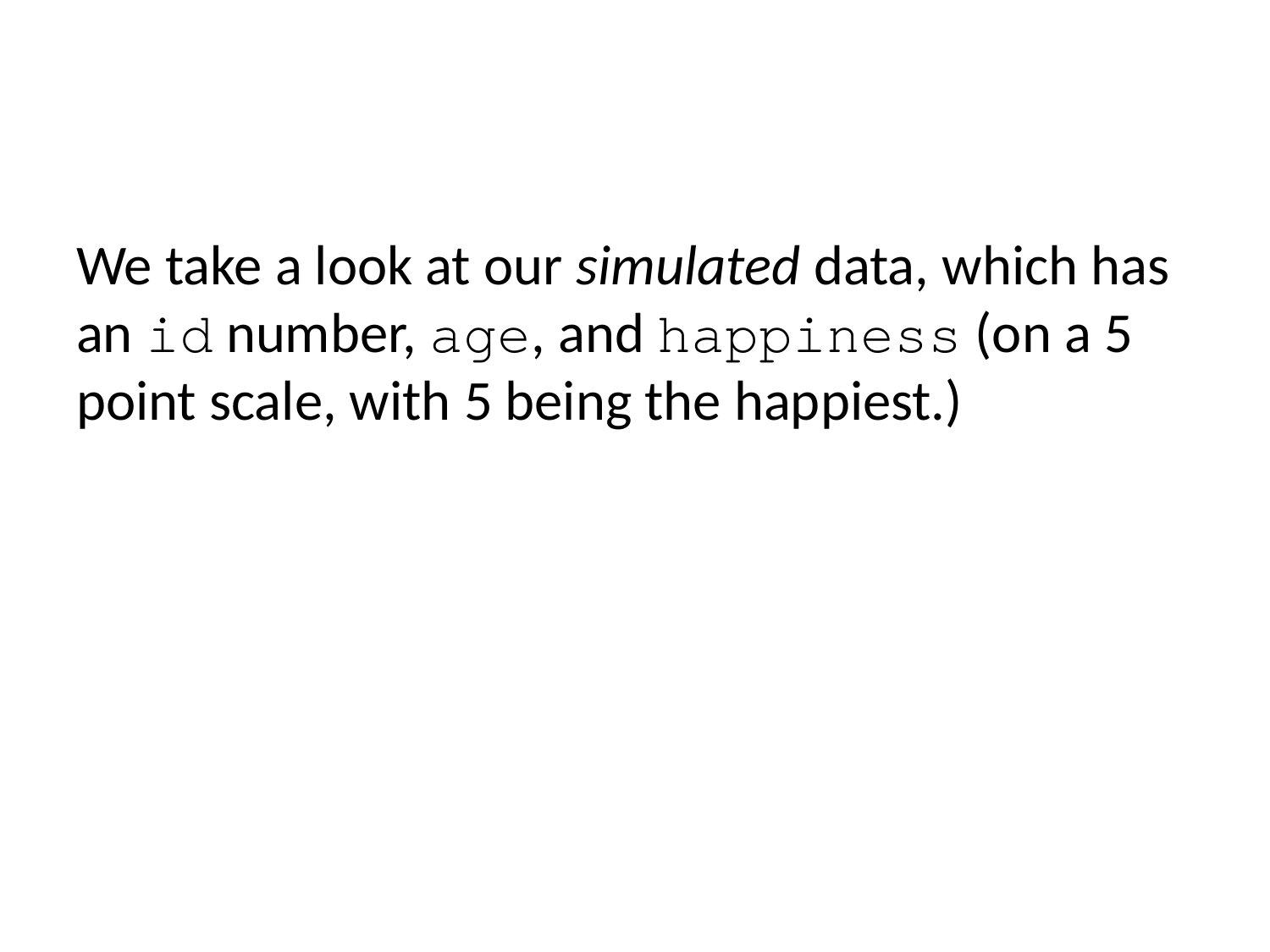

We take a look at our simulated data, which has an id number, age, and happiness (on a 5 point scale, with 5 being the happiest.)